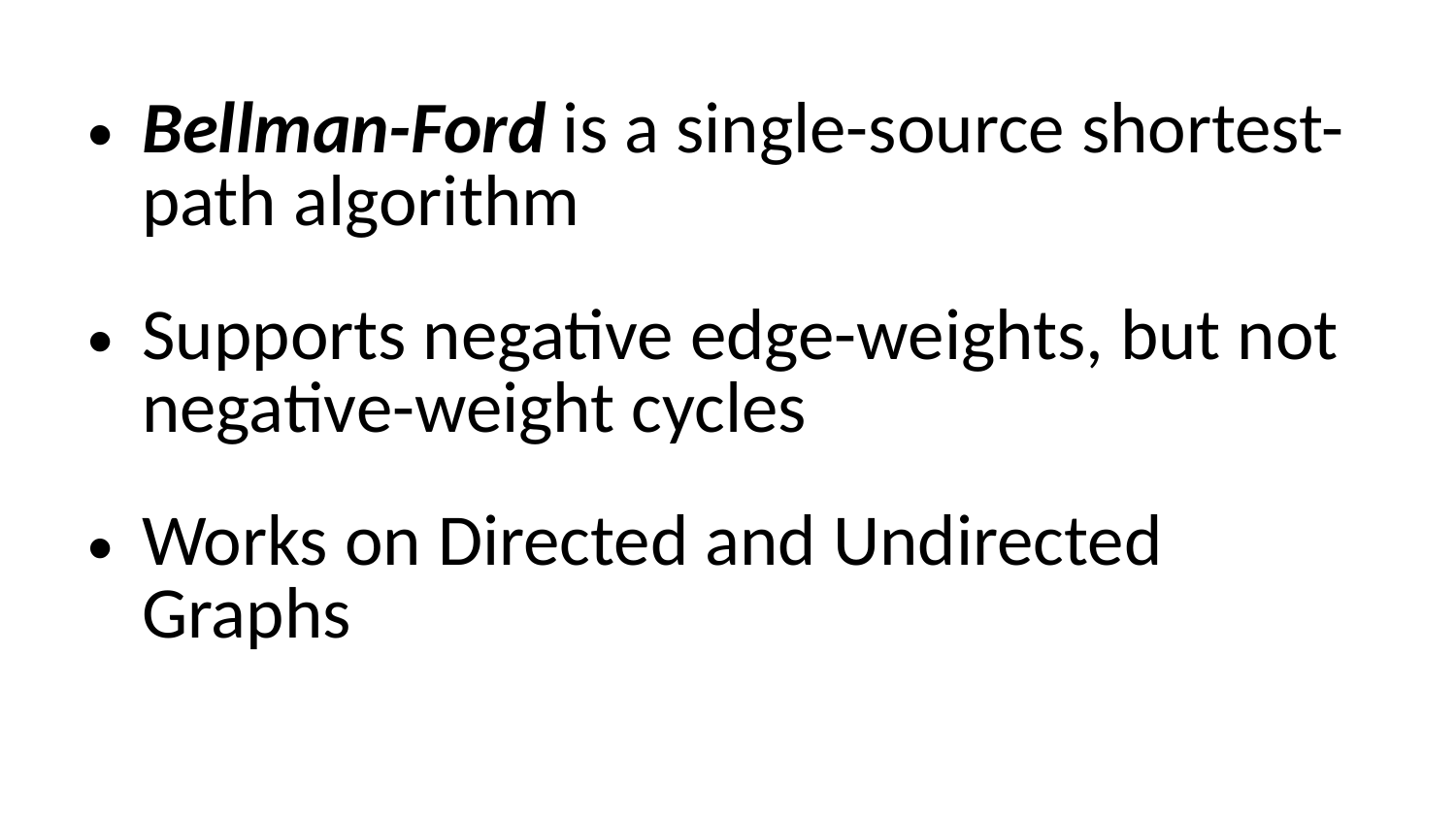

Bellman-Ford is a single-source shortest-path algorithm
Supports negative edge-weights, but not negative-weight cycles
Works on Directed and Undirected Graphs